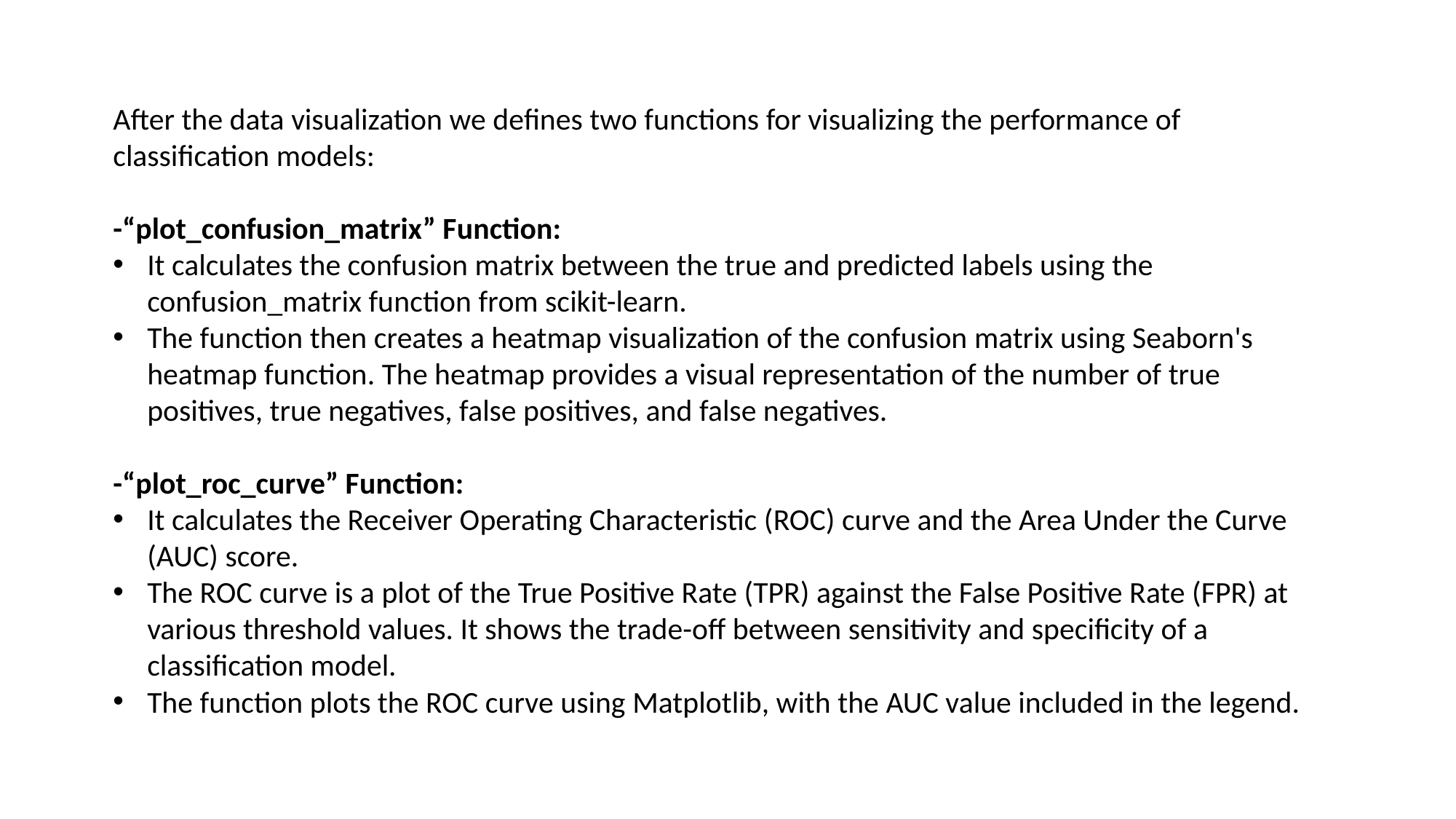

After the data visualization we defines two functions for visualizing the performance of classification models:

-“plot_confusion_matrix” Function:
It calculates the confusion matrix between the true and predicted labels using the confusion_matrix function from scikit-learn.
The function then creates a heatmap visualization of the confusion matrix using Seaborn's heatmap function. The heatmap provides a visual representation of the number of true positives, true negatives, false positives, and false negatives.

-“plot_roc_curve” Function:
It calculates the Receiver Operating Characteristic (ROC) curve and the Area Under the Curve (AUC) score.
The ROC curve is a plot of the True Positive Rate (TPR) against the False Positive Rate (FPR) at various threshold values. It shows the trade-off between sensitivity and specificity of a classification model.
The function plots the ROC curve using Matplotlib, with the AUC value included in the legend.